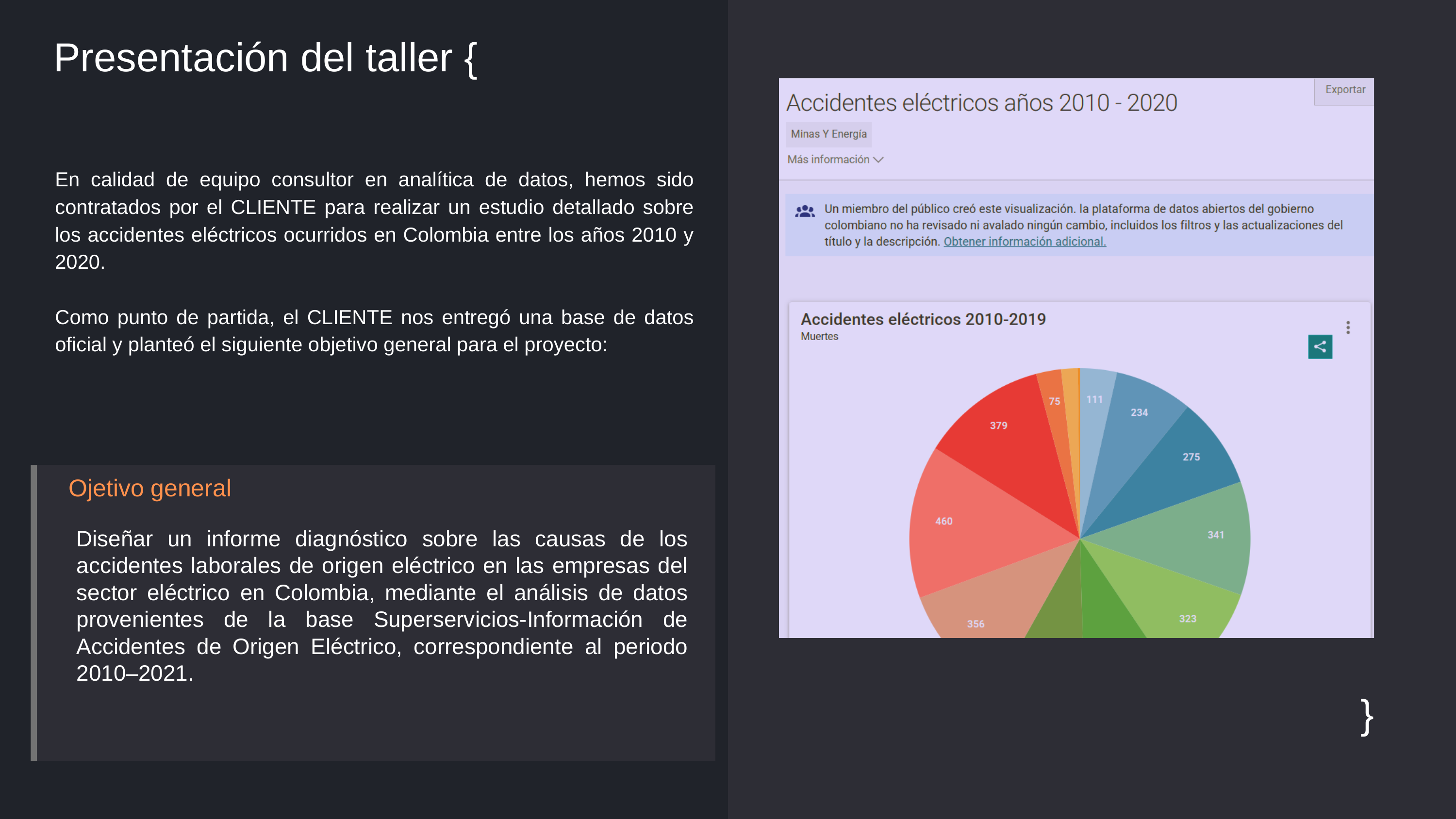

Presentación del taller {

En calidad de equipo consultor en analítica de datos, hemos sido contratados por el CLIENTE para realizar un estudio detallado sobre los accidentes eléctricos ocurridos en Colombia entre los años 2010 y 2020.

Como punto de partida, el CLIENTE nos entregó una base de datos oficial y planteó el siguiente objetivo general para el proyecto:

Ojetivo general
Diseñar un informe diagnóstico sobre las causas de los accidentes laborales de origen eléctrico en las empresas del sector eléctrico en Colombia, mediante el análisis de datos provenientes de la base Superservicios-Información de Accidentes de Origen Eléctrico, correspondiente al periodo 2010–2021.
}